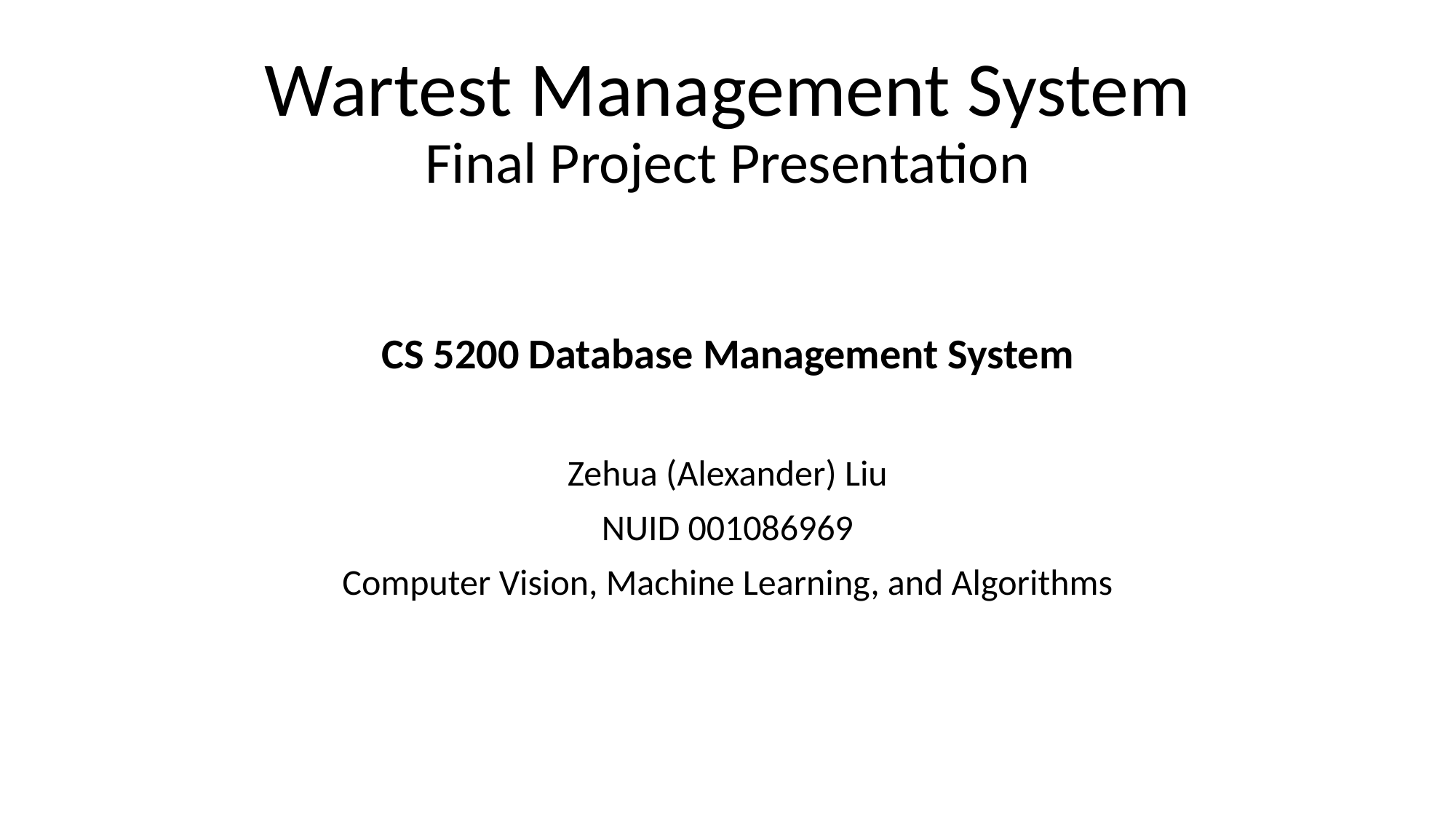

# Wartest Management System Final Project Presentation
CS 5200 Database Management System

Zehua (Alexander) Liu
NUID 001086969
Computer Vision, Machine Learning, and Algorithms